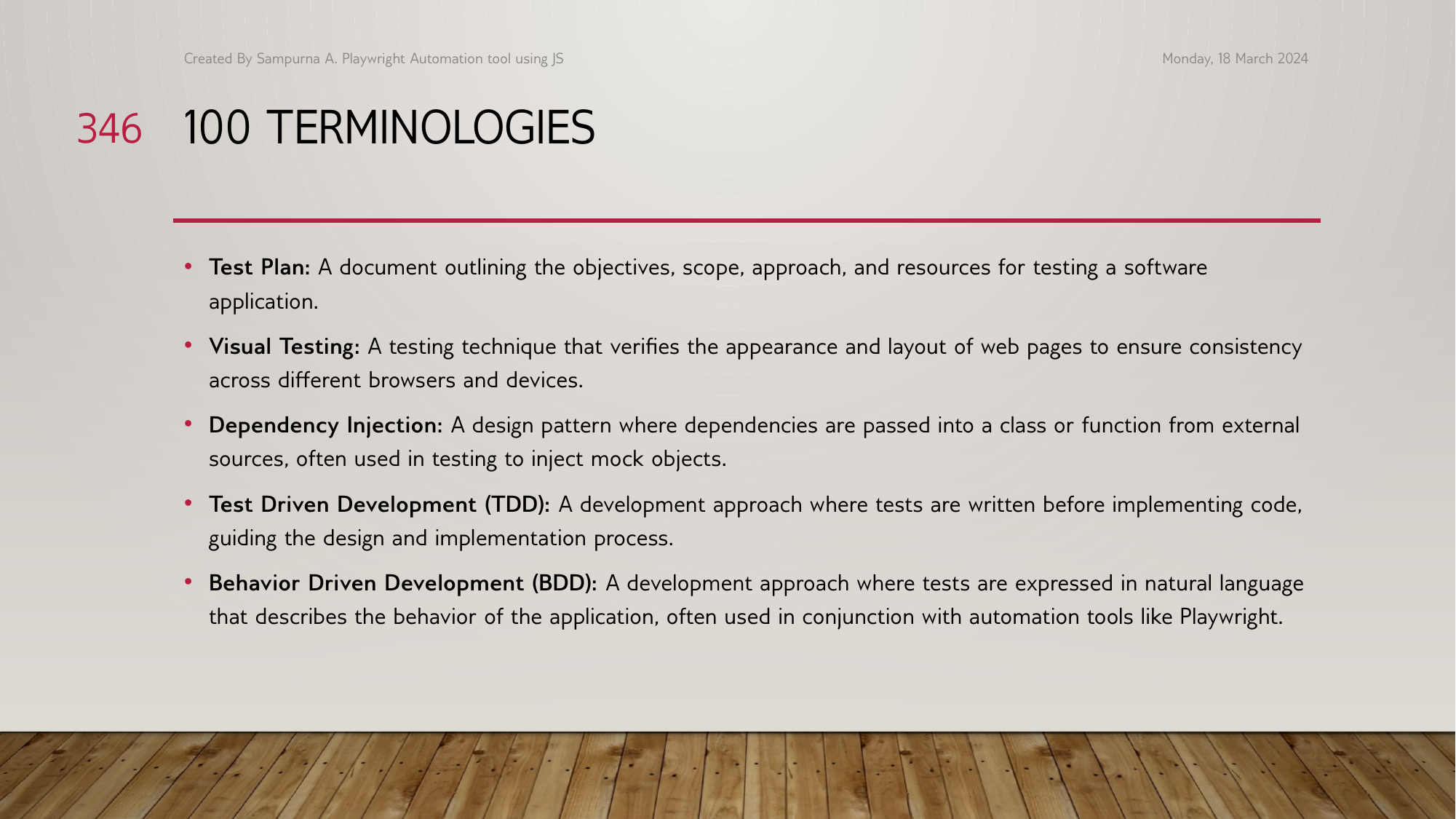

Created By Sampurna A. Playwright Automation tool using JS
Monday, 18 March 2024
346
# 100 Terminologies
Test Plan: A document outlining the objectives, scope, approach, and resources for testing a software application.
Visual Testing: A testing technique that verifies the appearance and layout of web pages to ensure consistency across different browsers and devices.
Dependency Injection: A design pattern where dependencies are passed into a class or function from external sources, often used in testing to inject mock objects.
Test Driven Development (TDD): A development approach where tests are written before implementing code, guiding the design and implementation process.
Behavior Driven Development (BDD): A development approach where tests are expressed in natural language that describes the behavior of the application, often used in conjunction with automation tools like Playwright.